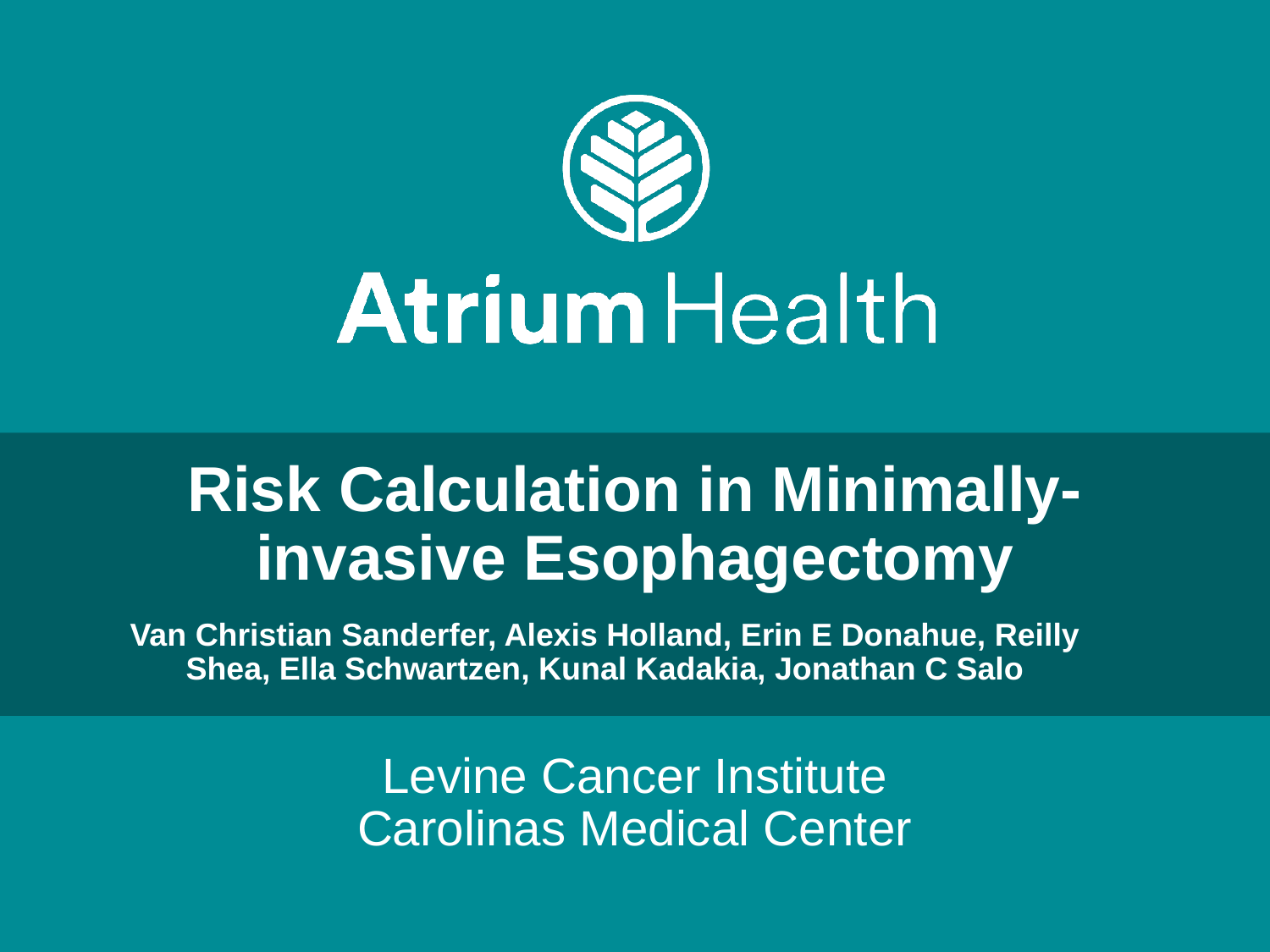

# Risk Calculation in Minimally-invasive Esophagectomy
Van Christian Sanderfer, Alexis Holland, Erin E Donahue, Reilly Shea, Ella Schwartzen, Kunal Kadakia, Jonathan C Salo
Levine Cancer Institute
Carolinas Medical Center